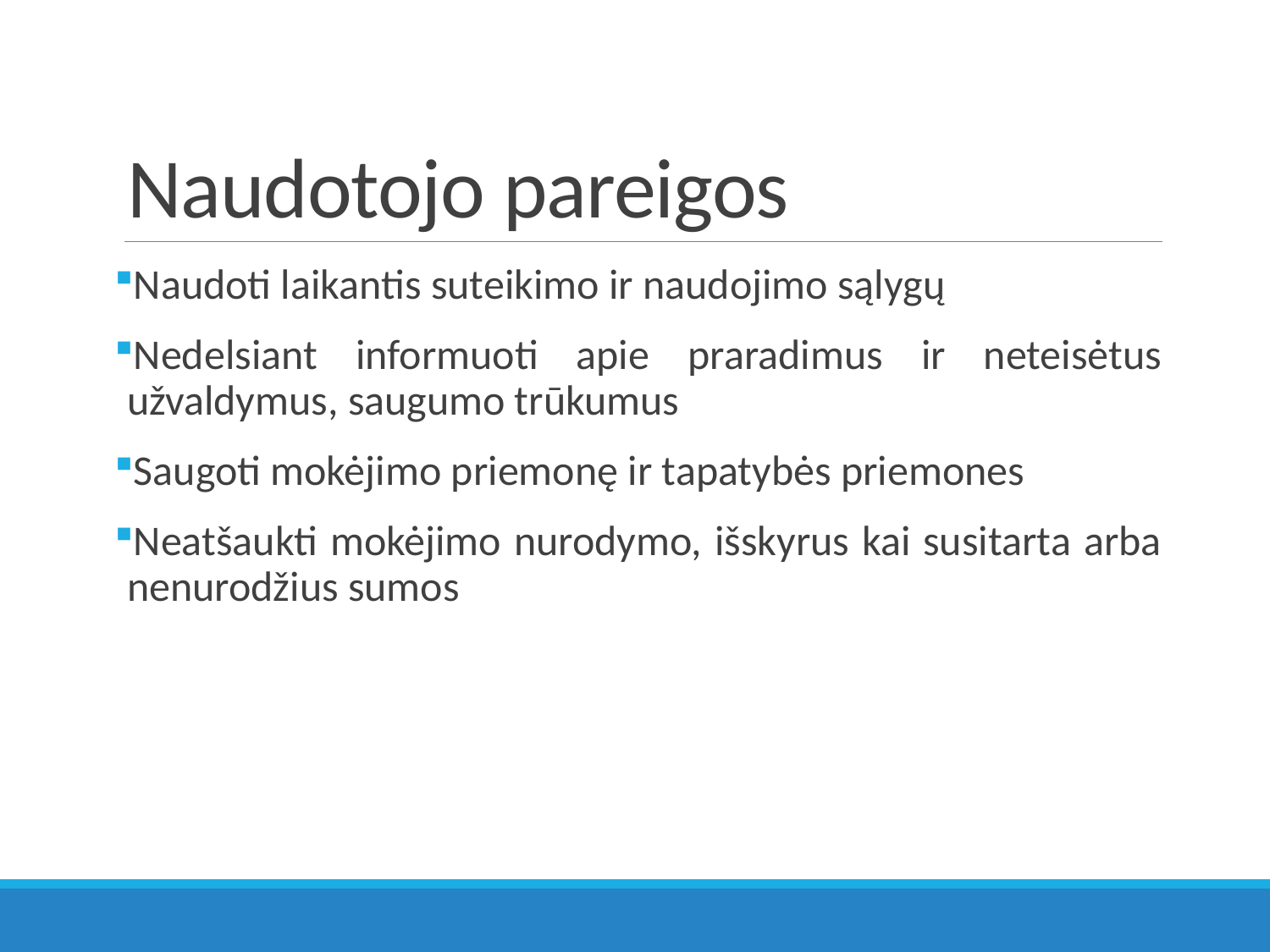

# Naudotojo pareigos
Naudoti laikantis suteikimo ir naudojimo sąlygų
Nedelsiant informuoti apie praradimus ir neteisėtus užvaldymus, saugumo trūkumus
Saugoti mokėjimo priemonę ir tapatybės priemones
Neatšaukti mokėjimo nurodymo, išskyrus kai susitarta arba nenurodžius sumos